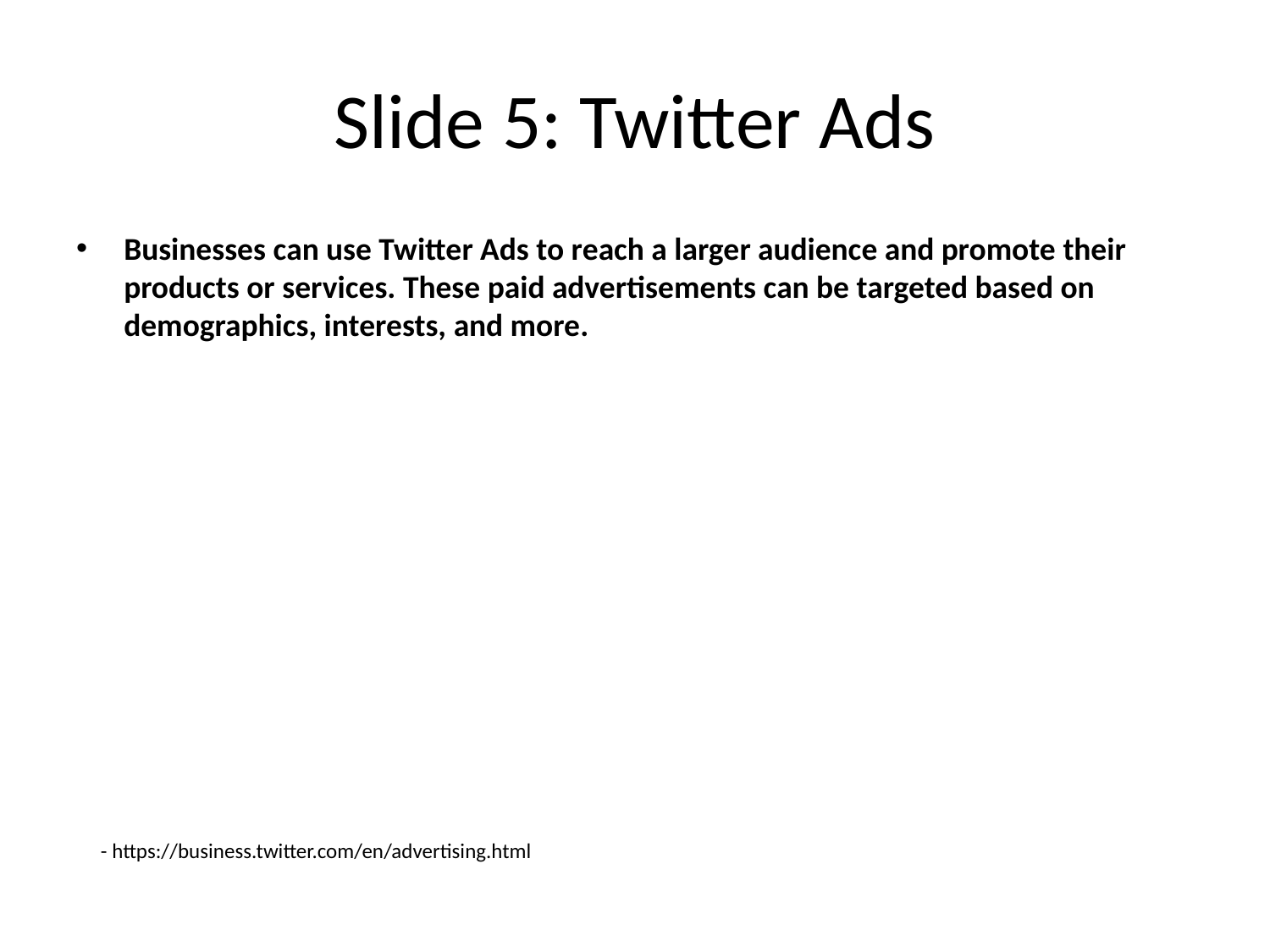

# Slide 5: Twitter Ads
Businesses can use Twitter Ads to reach a larger audience and promote their products or services. These paid advertisements can be targeted based on demographics, interests, and more.

- https://business.twitter.com/en/advertising.html